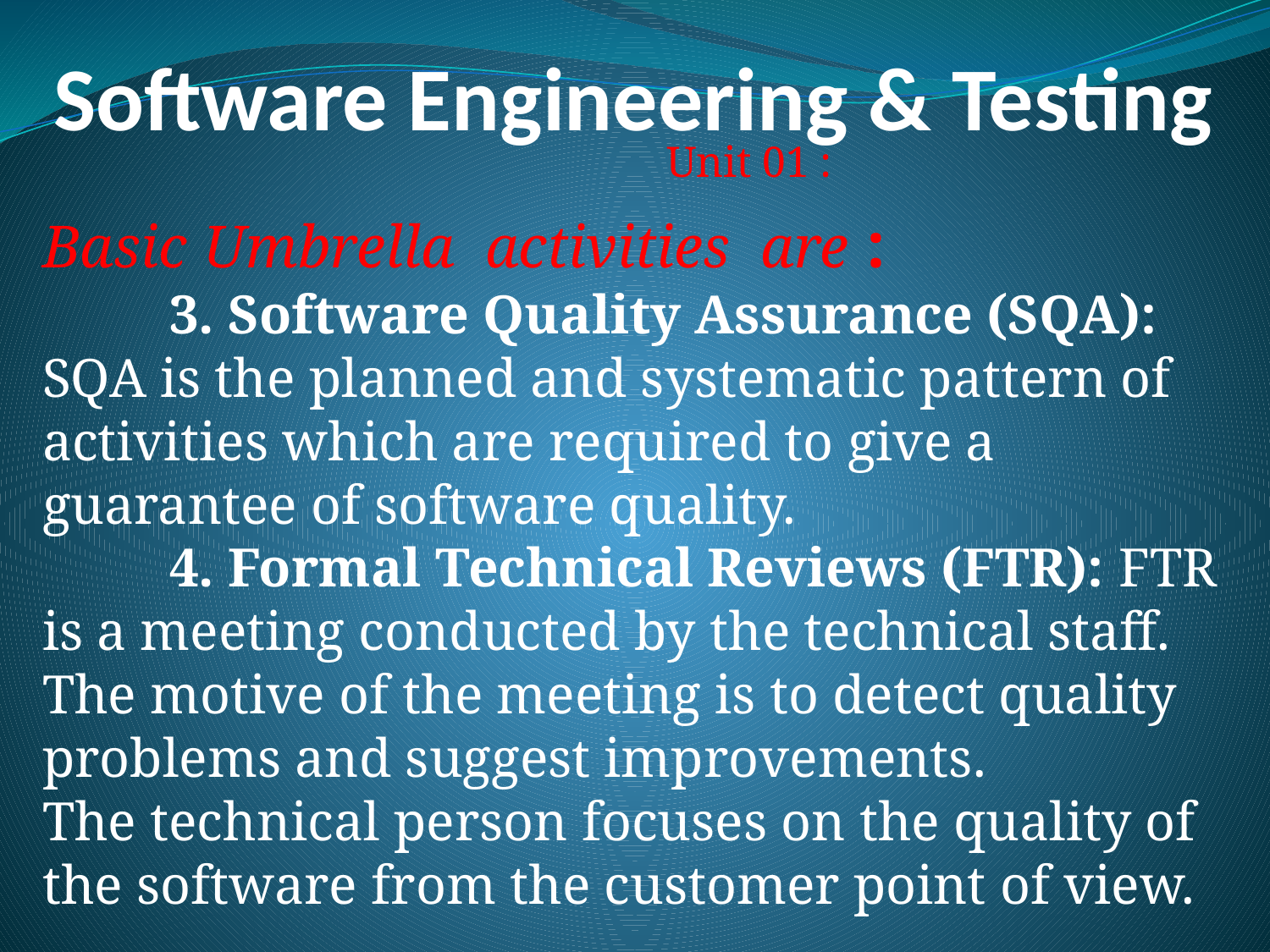

# Software Engineering & Testing
                                                           Unit 01 :

Basic Umbrella  activities  are :
	3. Software Quality Assurance (SQA): SQA is the planned and systematic pattern of activities which are required to give a guarantee of software quality.
	4. Formal Technical Reviews (FTR): FTR is a meeting conducted by the technical staff.
The motive of the meeting is to detect quality problems and suggest improvements.
The technical person focuses on the quality of the software from the customer point of view.